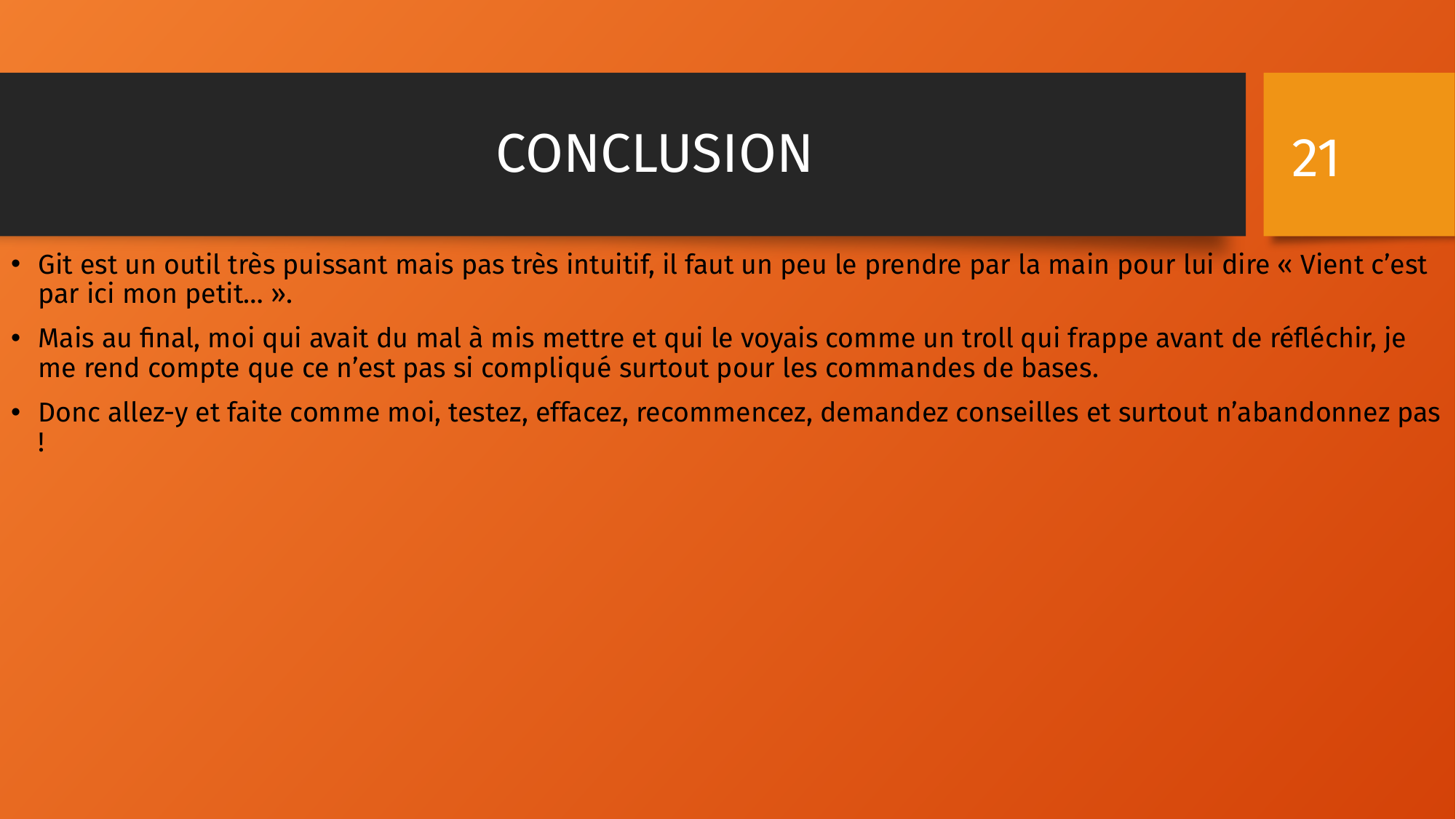

21
# CONCLUSION
Git est un outil très puissant mais pas très intuitif, il faut un peu le prendre par la main pour lui dire « Vient c’est par ici mon petit… ».
Mais au final, moi qui avait du mal à mis mettre et qui le voyais comme un troll qui frappe avant de réfléchir, je me rend compte que ce n’est pas si compliqué surtout pour les commandes de bases.
Donc allez-y et faite comme moi, testez, effacez, recommencez, demandez conseilles et surtout n’abandonnez pas !